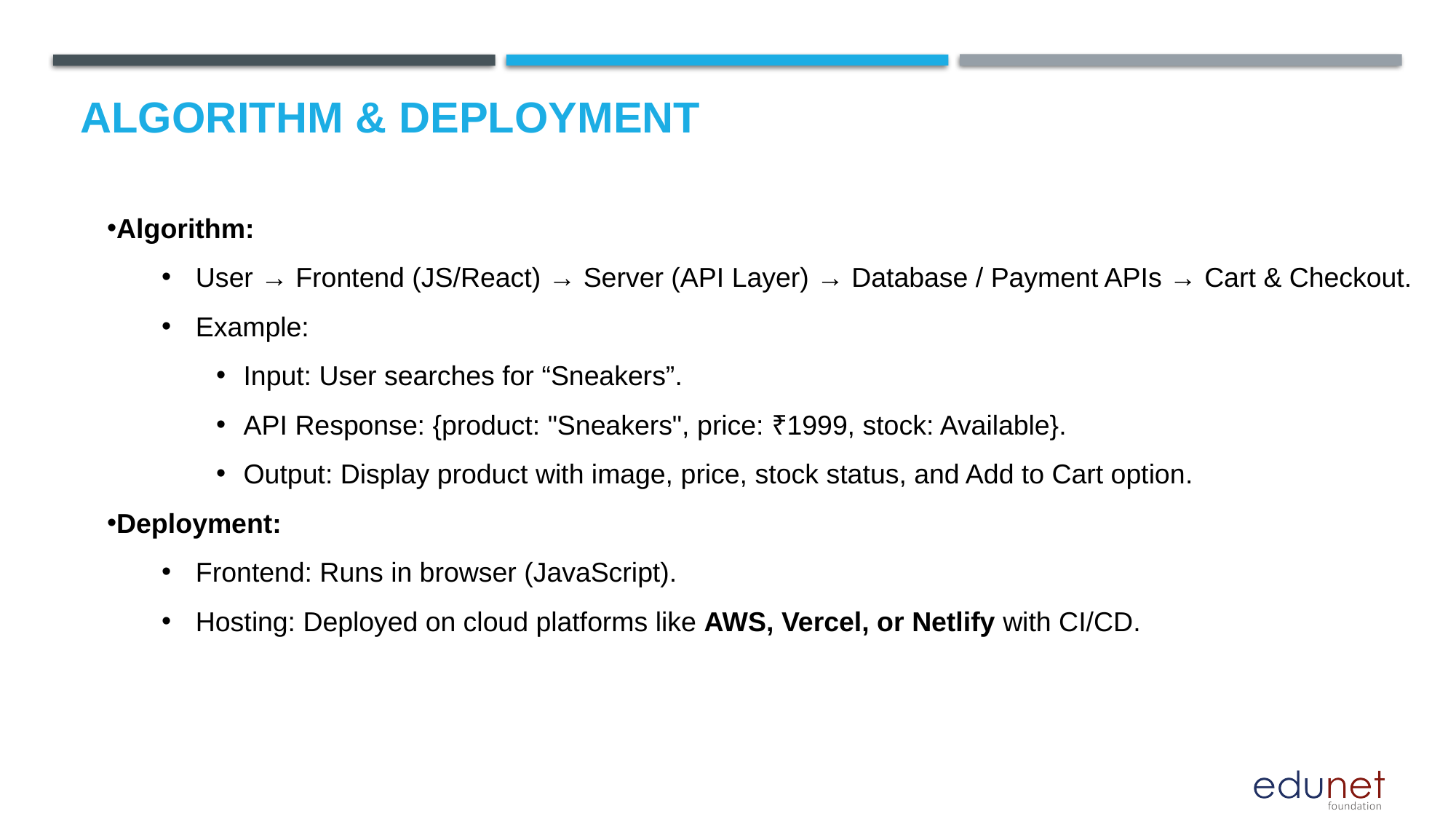

# Algorithm & Deployment
Algorithm:
User → Frontend (JS/React) → Server (API Layer) → Database / Payment APIs → Cart & Checkout.
Example:
Input: User searches for “Sneakers”.
API Response: {product: "Sneakers", price: ₹1999, stock: Available}.
Output: Display product with image, price, stock status, and Add to Cart option.
Deployment:
Frontend: Runs in browser (JavaScript).
Hosting: Deployed on cloud platforms like AWS, Vercel, or Netlify with CI/CD.